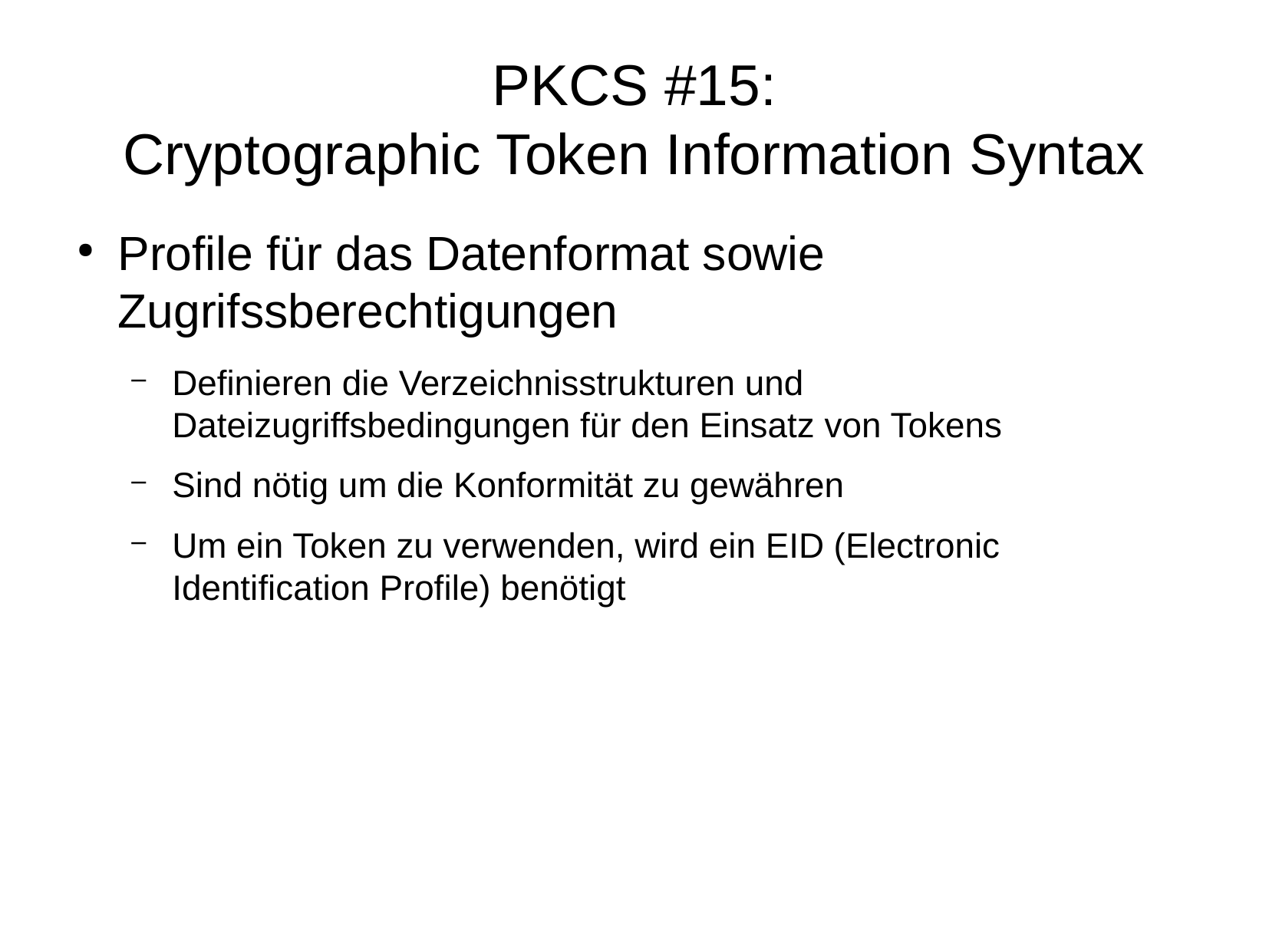

PKCS #15:
Cryptographic Token Information Syntax
Profile für das Datenformat sowie Zugrifssberechtigungen
Definieren die Verzeichnisstrukturen und Dateizugriffsbedingungen für den Einsatz von Tokens
Sind nötig um die Konformität zu gewähren
Um ein Token zu verwenden, wird ein EID (Electronic Identification Profile) benötigt